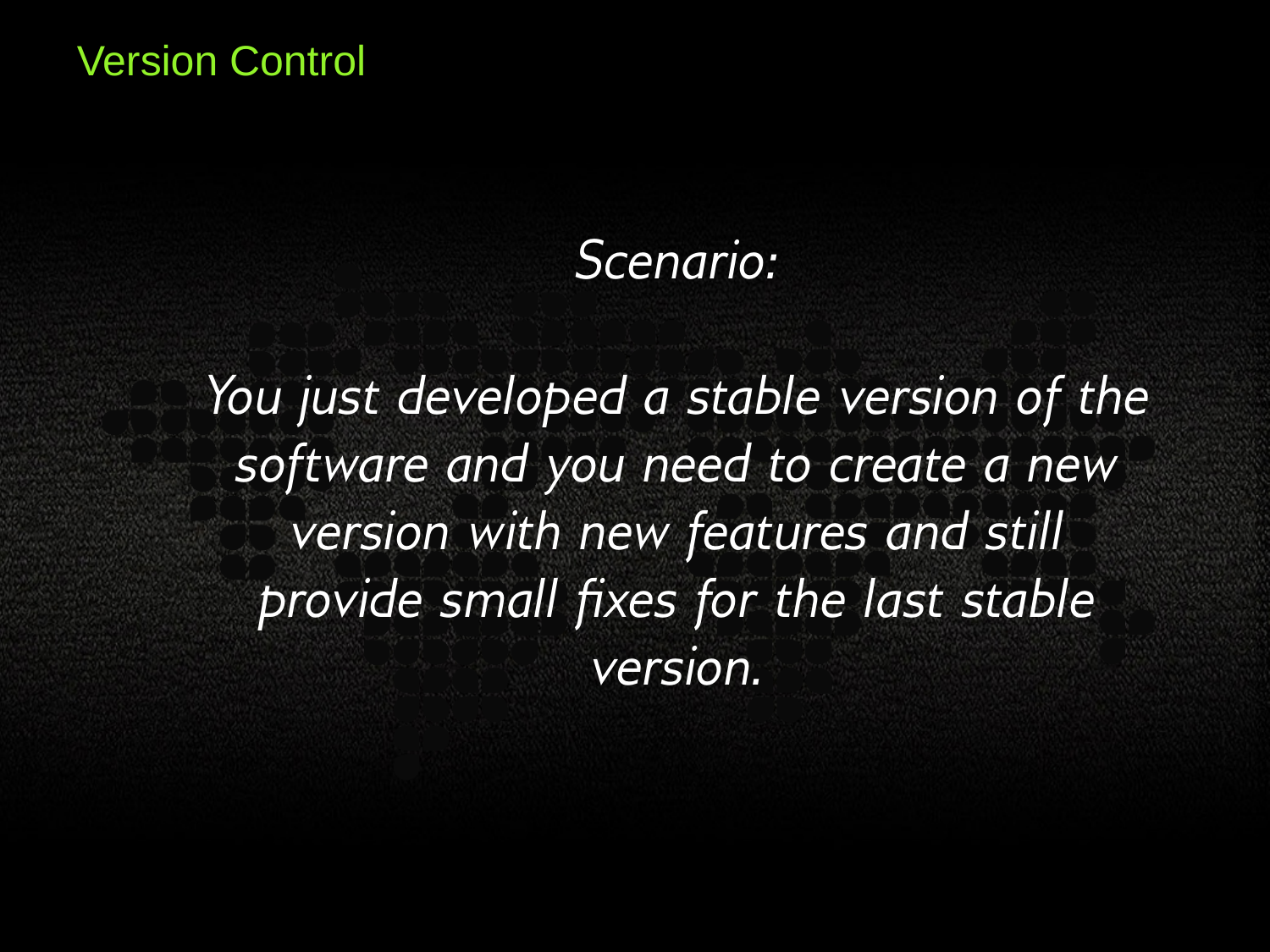

Scenario:

You just developed a stable version of the software and you need to create a new version with new features and still provide small fixes for the last stable version.